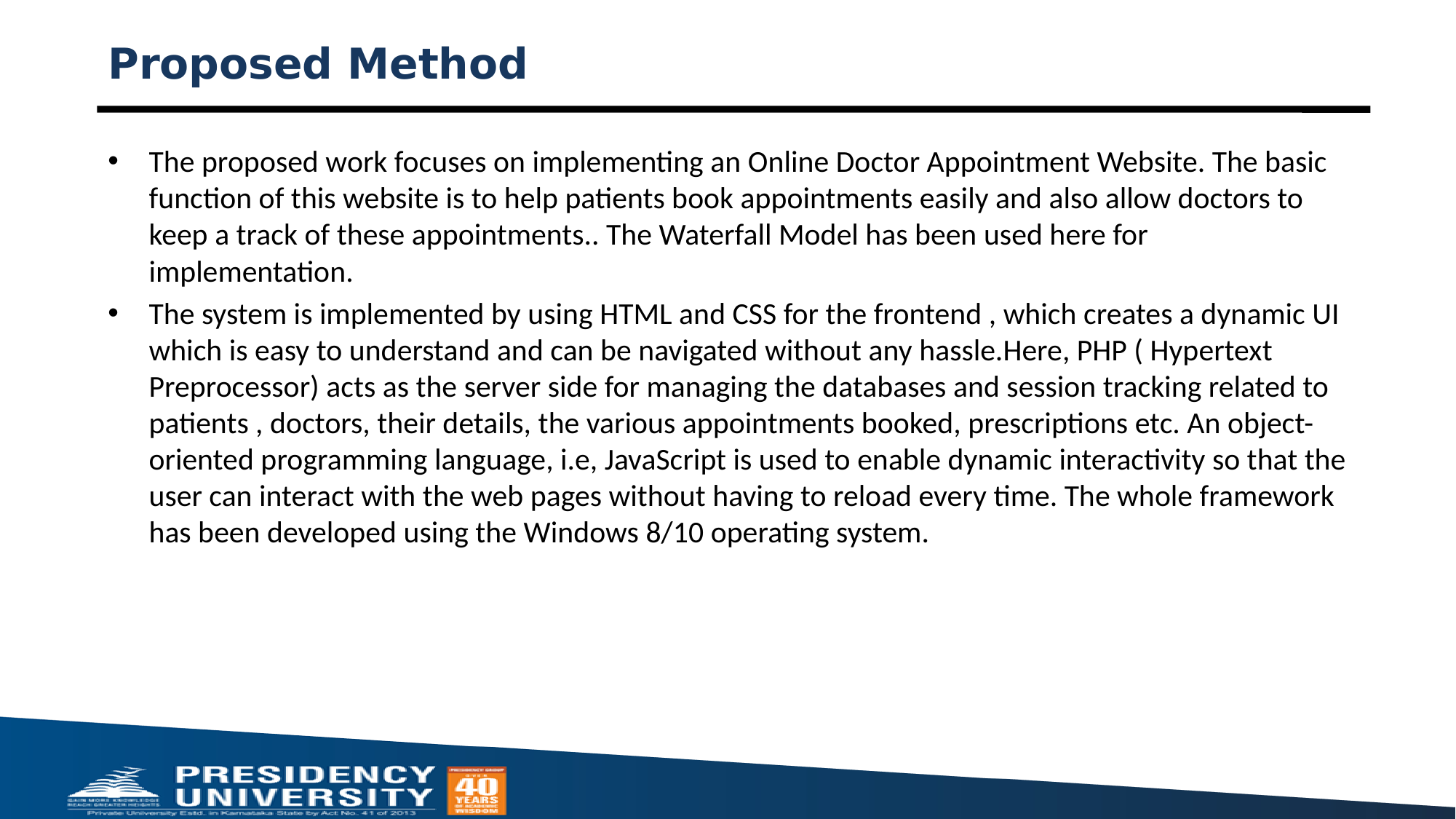

# Proposed Method
The proposed work focuses on implementing an Online Doctor Appointment Website. The basic function of this website is to help patients book appointments easily and also allow doctors to keep a track of these appointments.. The Waterfall Model has been used here for implementation.
The system is implemented by using HTML and CSS for the frontend , which creates a dynamic UI which is easy to understand and can be navigated without any hassle.Here, PHP ( Hypertext Preprocessor) acts as the server side for managing the databases and session tracking related to patients , doctors, their details, the various appointments booked, prescriptions etc. An object-oriented programming language, i.e, JavaScript is used to enable dynamic interactivity so that the user can interact with the web pages without having to reload every time. The whole framework has been developed using the Windows 8/10 operating system.